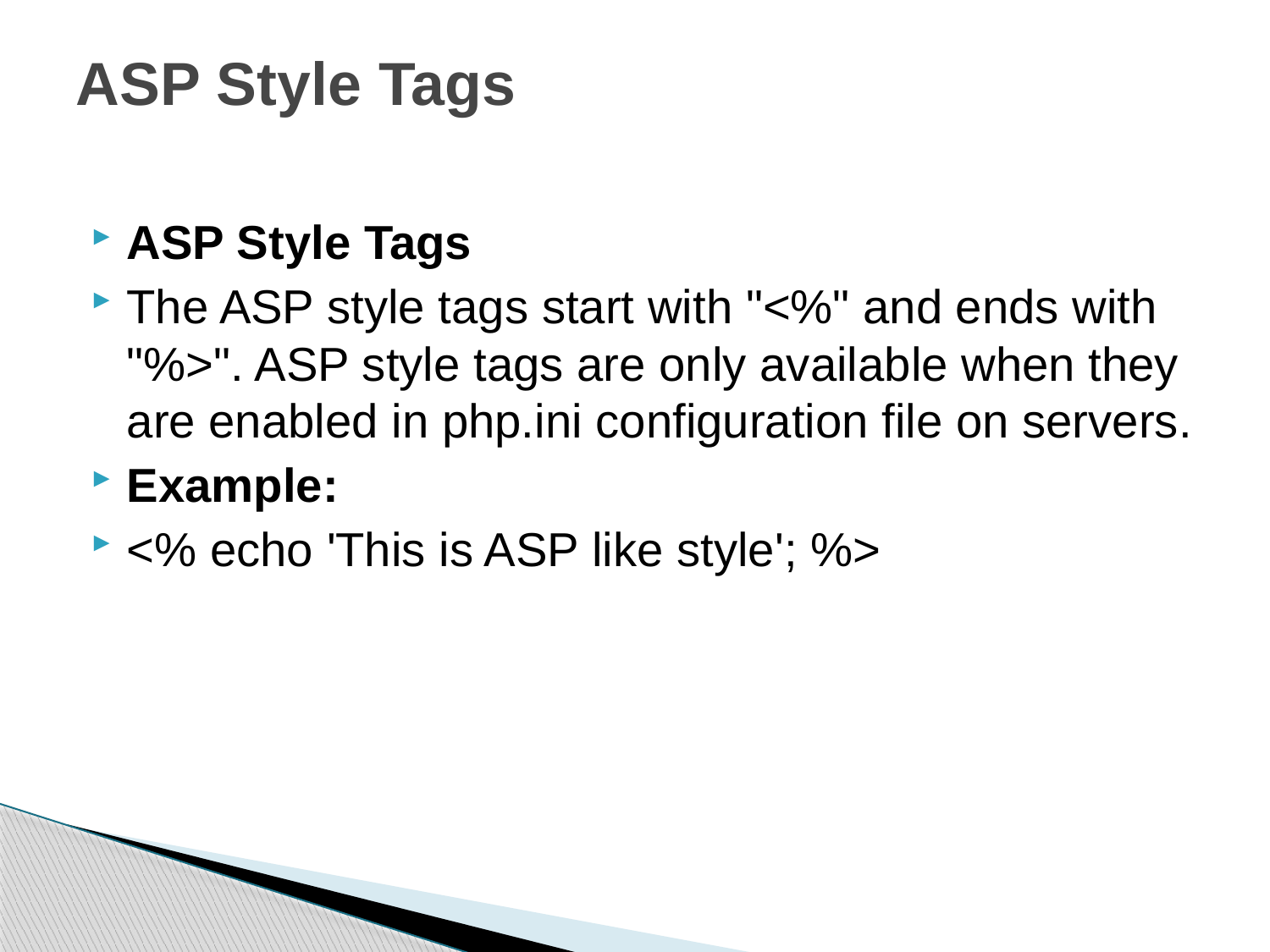

# ASP Style Tags
ASP Style Tags
The ASP style tags start with "<%" and ends with "%>". ASP style tags are only available when they are enabled in php.ini configuration file on servers.
Example:
<% echo 'This is ASP like style'; %>